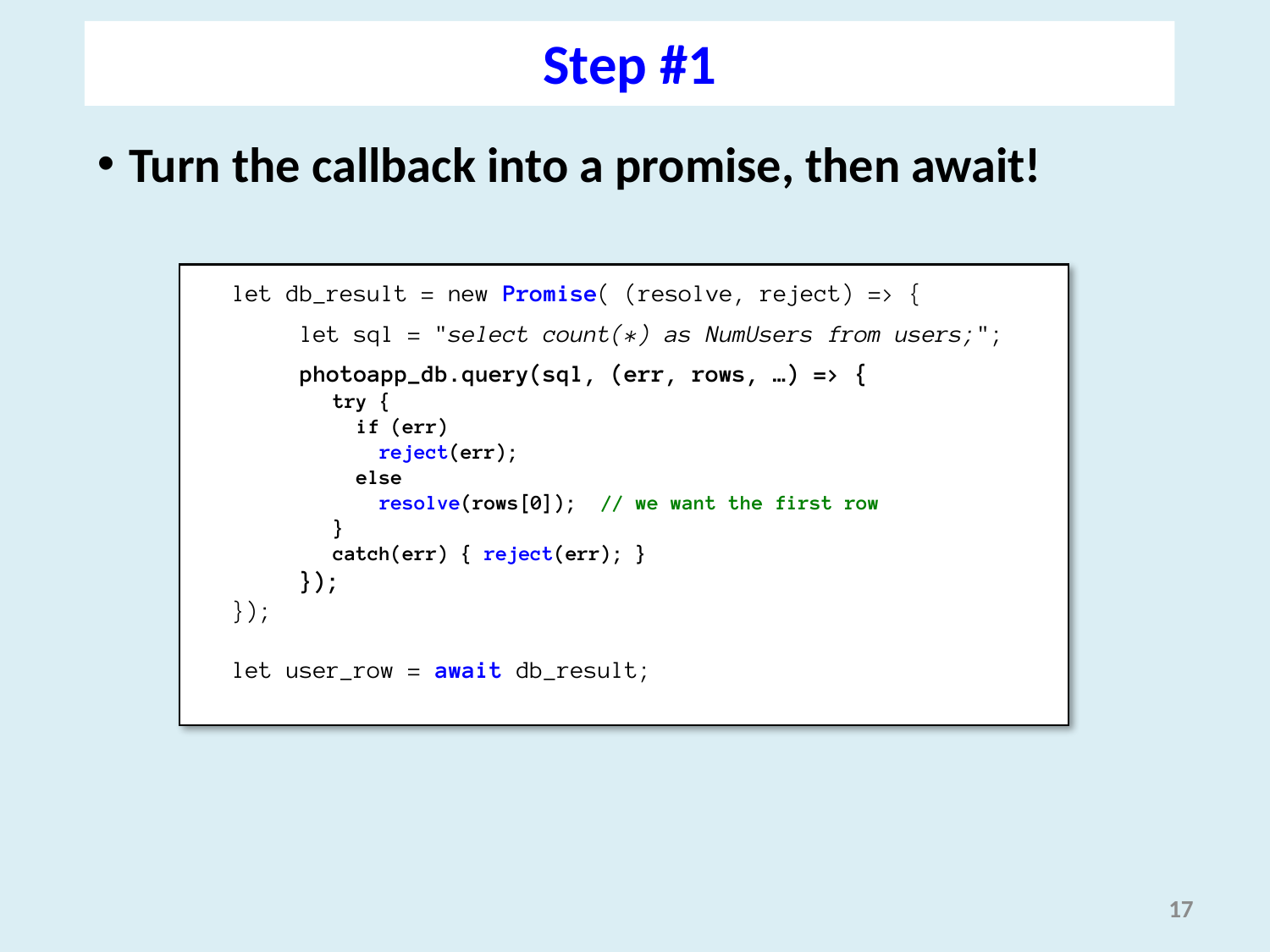

Step #1
Turn the callback into a promise, then await!
  let db_result = new Promise( (resolve, reject) => {
       let sql = "select count(*) as NumUsers from users;";
       photoapp_db.query(sql, (err, rows, …) => {
           try {
             if (err)
               reject(err);
             else
               resolve(rows[0]);  // we want the first row
           }
           catch(err) { reject(err); }
       });
  });

  let user_row = await db_result;

17